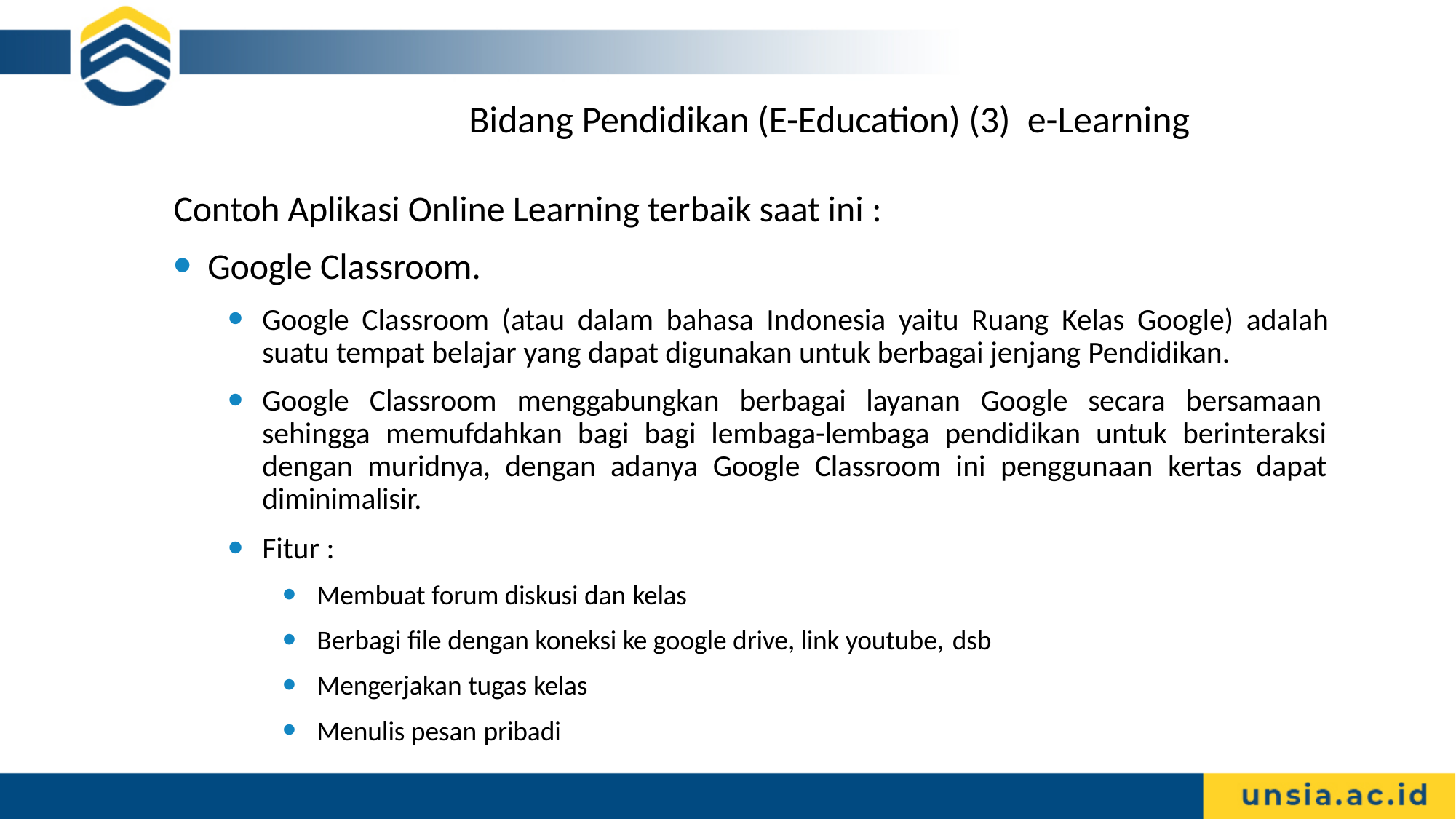

# Bidang Pendidikan (E-Education) (3)  e-Learning
Contoh Aplikasi Online Learning terbaik saat ini :
Google Classroom.
Google Classroom (atau dalam bahasa Indonesia yaitu Ruang Kelas Google) adalah  suatu tempat belajar yang dapat digunakan untuk berbagai jenjang Pendidikan.
Google Classroom menggabungkan berbagai layanan Google secara bersamaan  sehingga memufdahkan bagi bagi lembaga-lembaga pendidikan untuk berinteraksi  dengan muridnya, dengan adanya Google Classroom ini penggunaan kertas dapat  diminimalisir.
Fitur :
Membuat forum diskusi dan kelas
Berbagi file dengan koneksi ke google drive, link youtube, dsb
Mengerjakan tugas kelas
Menulis pesan pribadi